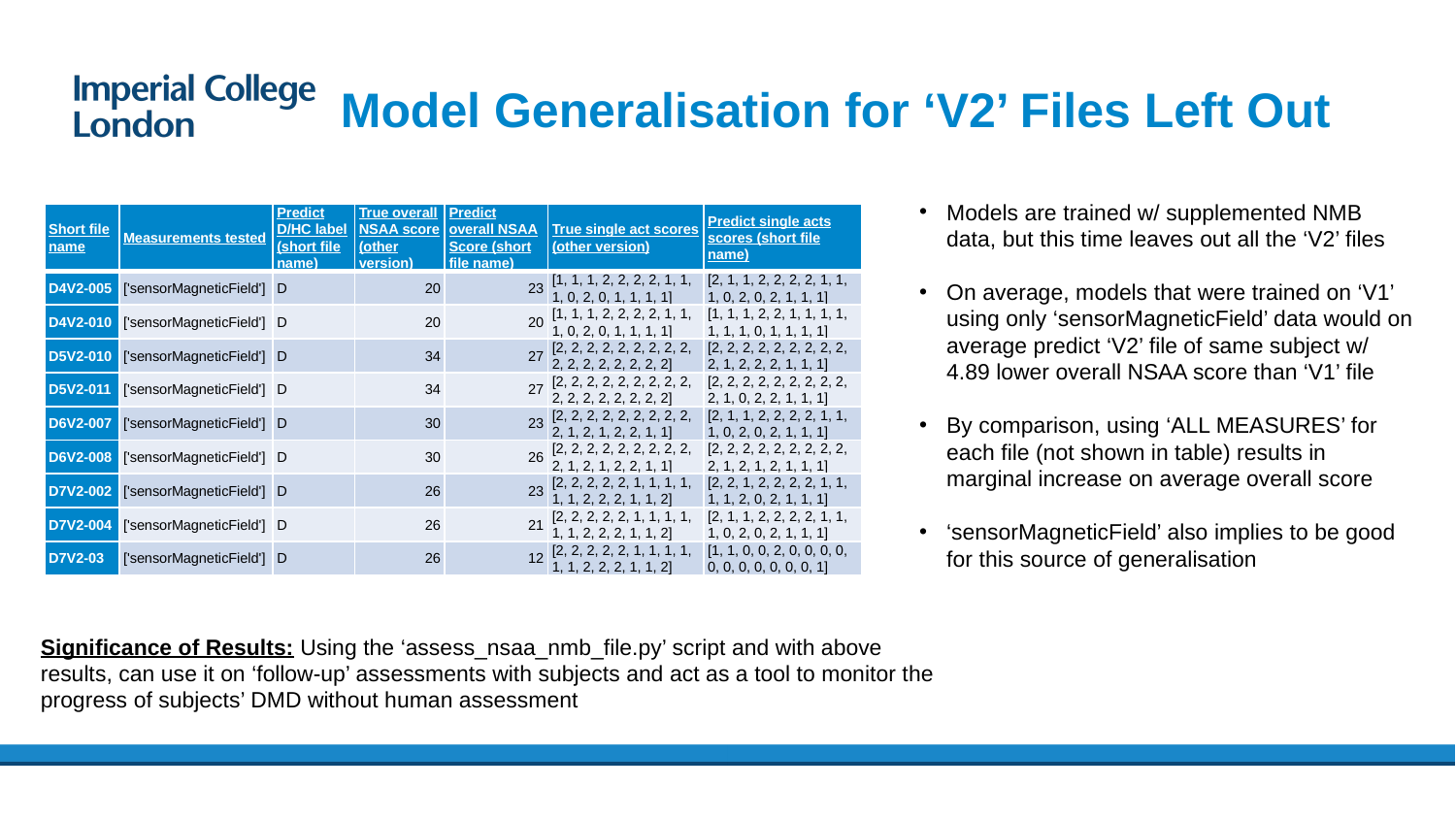

# Model Generalisation for ‘V2’ Files Left Out
Models are trained w/ supplemented NMB data, but this time leaves out all the ‘V2’ files

On average, models that were trained on ‘V1’ using only ‘sensorMagneticField’ data would on average predict ‘V2’ file of same subject w/ 4.89 lower overall NSAA score than ‘V1’ file

By comparison, using ‘ALL MEASURES’ for each file (not shown in table) results in marginal increase on average overall score

‘sensorMagneticField’ also implies to be good for this source of generalisation
| Short file name | Measurements tested | Predict D/HC label (short file name) | True overall NSAA score (other version) | Predict overall NSAA Score (short file name) | True single act scores (other version) | Predict single acts scores (short file name) |
| --- | --- | --- | --- | --- | --- | --- |
| D4V2-005 | ['sensorMagneticField'] | D | 20 | 23 | [1, 1, 1, 2, 2, 2, 2, 1, 1, 1, 0, 2, 0, 1, 1, 1, 1] | [2, 1, 1, 2, 2, 2, 2, 1, 1, 1, 0, 2, 0, 2, 1, 1, 1] |
| D4V2-010 | ['sensorMagneticField'] | D | 20 | 20 | [1, 1, 1, 2, 2, 2, 2, 1, 1, 1, 0, 2, 0, 1, 1, 1, 1] | [1, 1, 1, 2, 2, 1, 1, 1, 1, 1, 1, 1, 0, 1, 1, 1, 1] |
| D5V2-010 | ['sensorMagneticField'] | D | 34 | 27 | [2, 2, 2, 2, 2, 2, 2, 2, 2, 2, 2, 2, 2, 2, 2, 2, 2] | [2, 2, 2, 2, 2, 2, 2, 2, 2, 2, 1, 2, 2, 2, 1, 1, 1] |
| D5V2-011 | ['sensorMagneticField'] | D | 34 | 27 | [2, 2, 2, 2, 2, 2, 2, 2, 2, 2, 2, 2, 2, 2, 2, 2, 2] | [2, 2, 2, 2, 2, 2, 2, 2, 2, 2, 1, 0, 2, 2, 1, 1, 1] |
| D6V2-007 | ['sensorMagneticField'] | D | 30 | 23 | [2, 2, 2, 2, 2, 2, 2, 2, 2, 2, 1, 2, 1, 2, 2, 1, 1] | [2, 1, 1, 2, 2, 2, 2, 1, 1, 1, 0, 2, 0, 2, 1, 1, 1] |
| D6V2-008 | ['sensorMagneticField'] | D | 30 | 26 | [2, 2, 2, 2, 2, 2, 2, 2, 2, 2, 1, 2, 1, 2, 2, 1, 1] | [2, 2, 2, 2, 2, 2, 2, 2, 2, 2, 1, 2, 1, 2, 1, 1, 1] |
| D7V2-002 | ['sensorMagneticField'] | D | 26 | 23 | [2, 2, 2, 2, 2, 1, 1, 1, 1, 1, 1, 2, 2, 2, 1, 1, 2] | [2, 2, 1, 2, 2, 2, 2, 1, 1, 1, 1, 2, 0, 2, 1, 1, 1] |
| D7V2-004 | ['sensorMagneticField'] | D | 26 | 21 | [2, 2, 2, 2, 2, 1, 1, 1, 1, 1, 1, 2, 2, 2, 1, 1, 2] | [2, 1, 1, 2, 2, 2, 2, 1, 1, 1, 0, 2, 0, 2, 1, 1, 1] |
| D7V2-03 | ['sensorMagneticField'] | D | 26 | 12 | [2, 2, 2, 2, 2, 1, 1, 1, 1, 1, 1, 2, 2, 2, 1, 1, 2] | [1, 1, 0, 0, 2, 0, 0, 0, 0, 0, 0, 0, 0, 0, 0, 0, 1] |
Significance of Results: Using the ‘assess_nsaa_nmb_file.py’ script and with above results, can use it on ‘follow-up’ assessments with subjects and act as a tool to monitor the progress of subjects’ DMD without human assessment